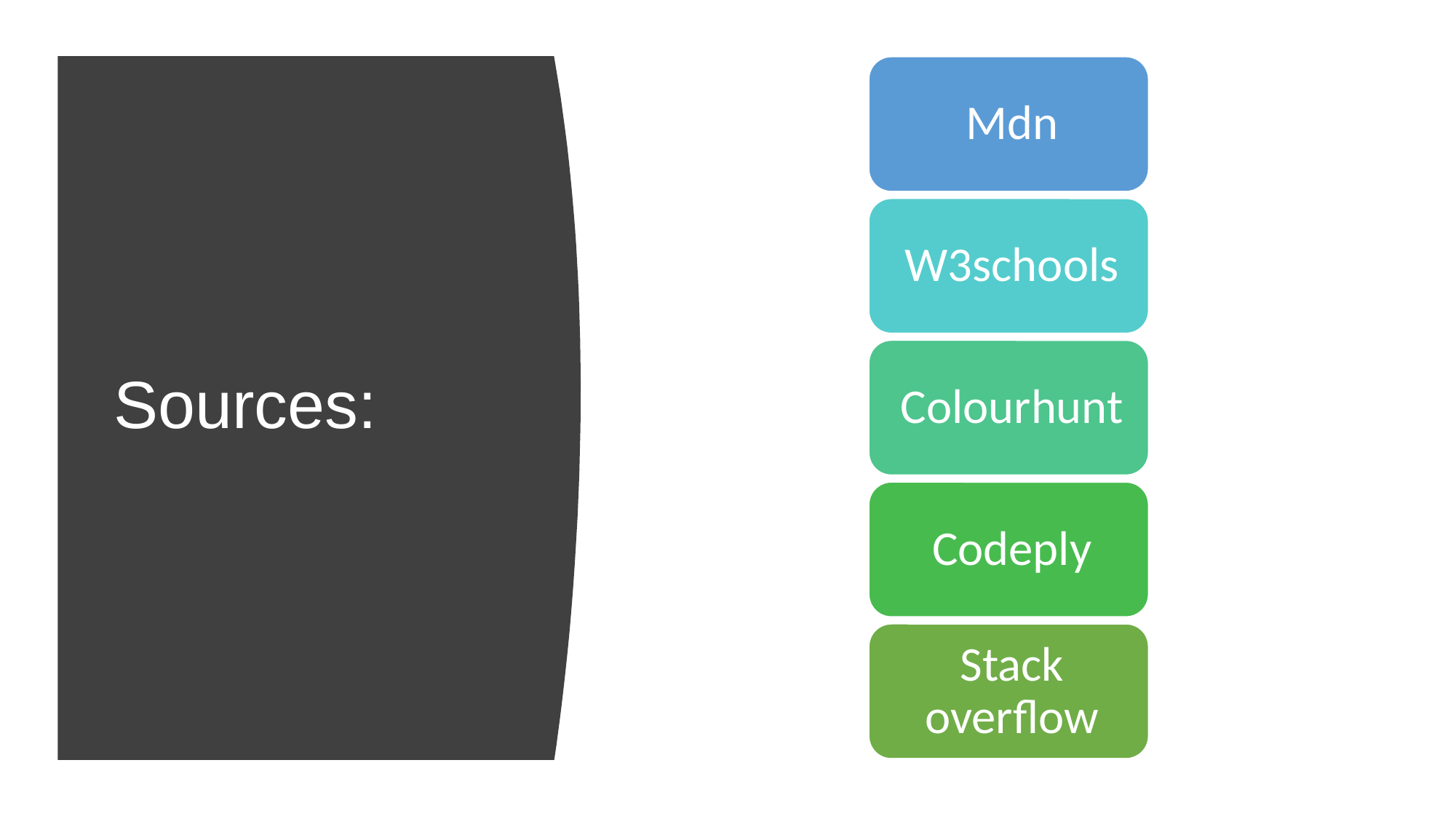

Mdn
W3schools
Colourhunt
Codeply
Stack overflow

# Sources: